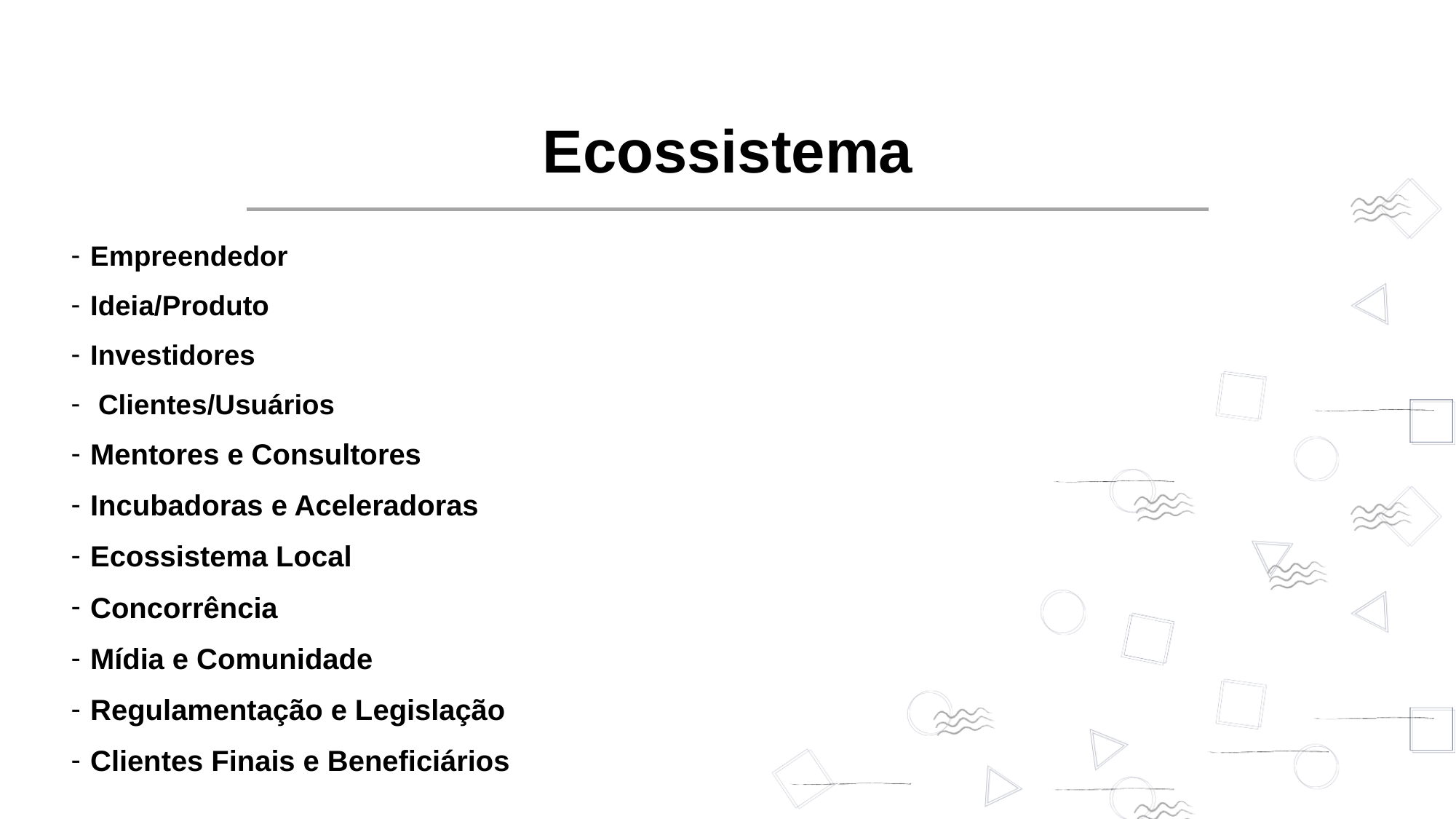

Ecossistema

Empreendedor
Ideia/Produto
Investidores
 Clientes/Usuários
Mentores e Consultores
Incubadoras e Aceleradoras
Ecossistema Local
Concorrência
Mídia e Comunidade
Regulamentação e Legislação
Clientes Finais e Beneficiários